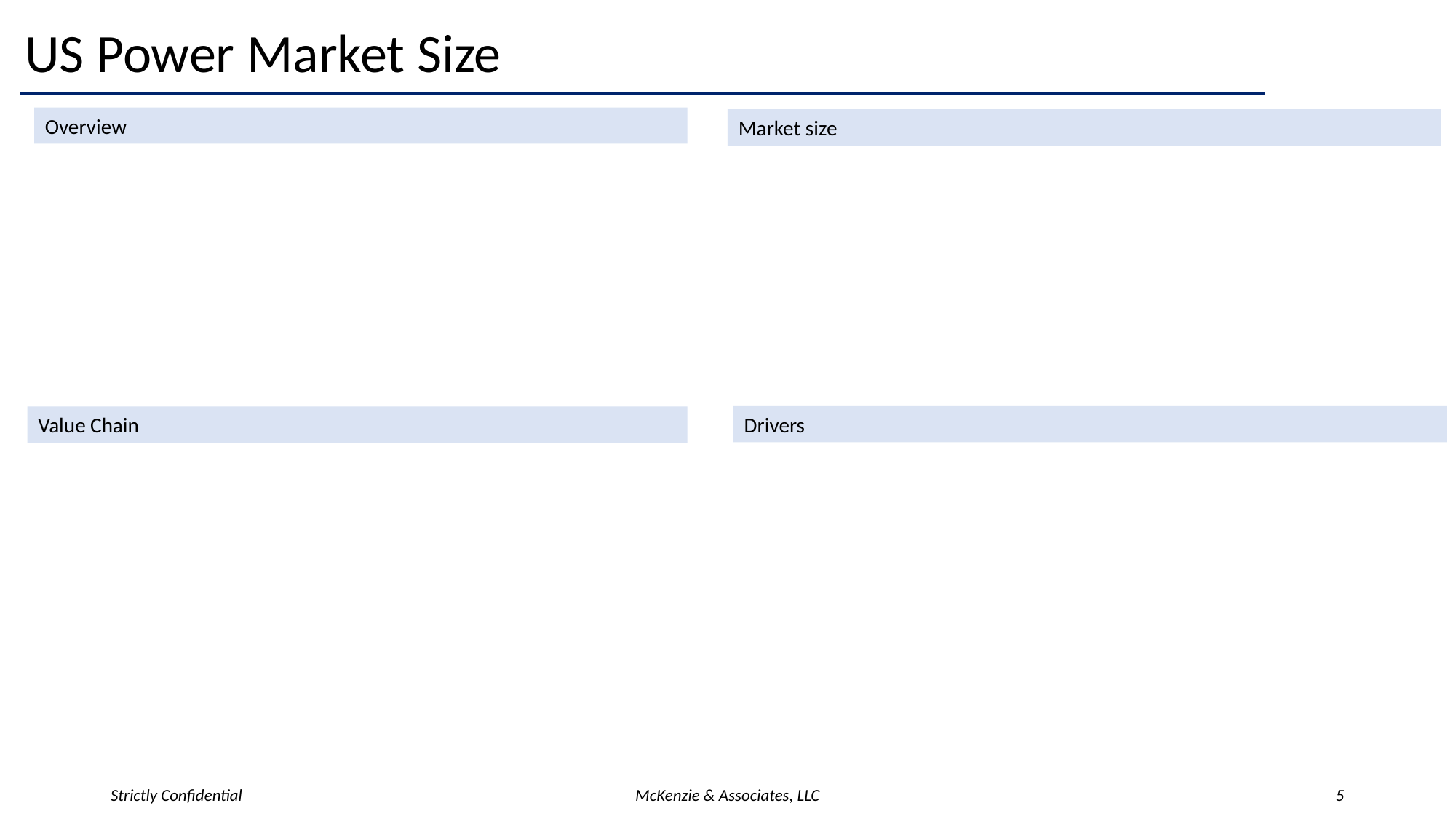

# US Power Market Size
Overview
Market size
Drivers
Value Chain
Strictly Confidential
McKenzie & Associates, LLC
5